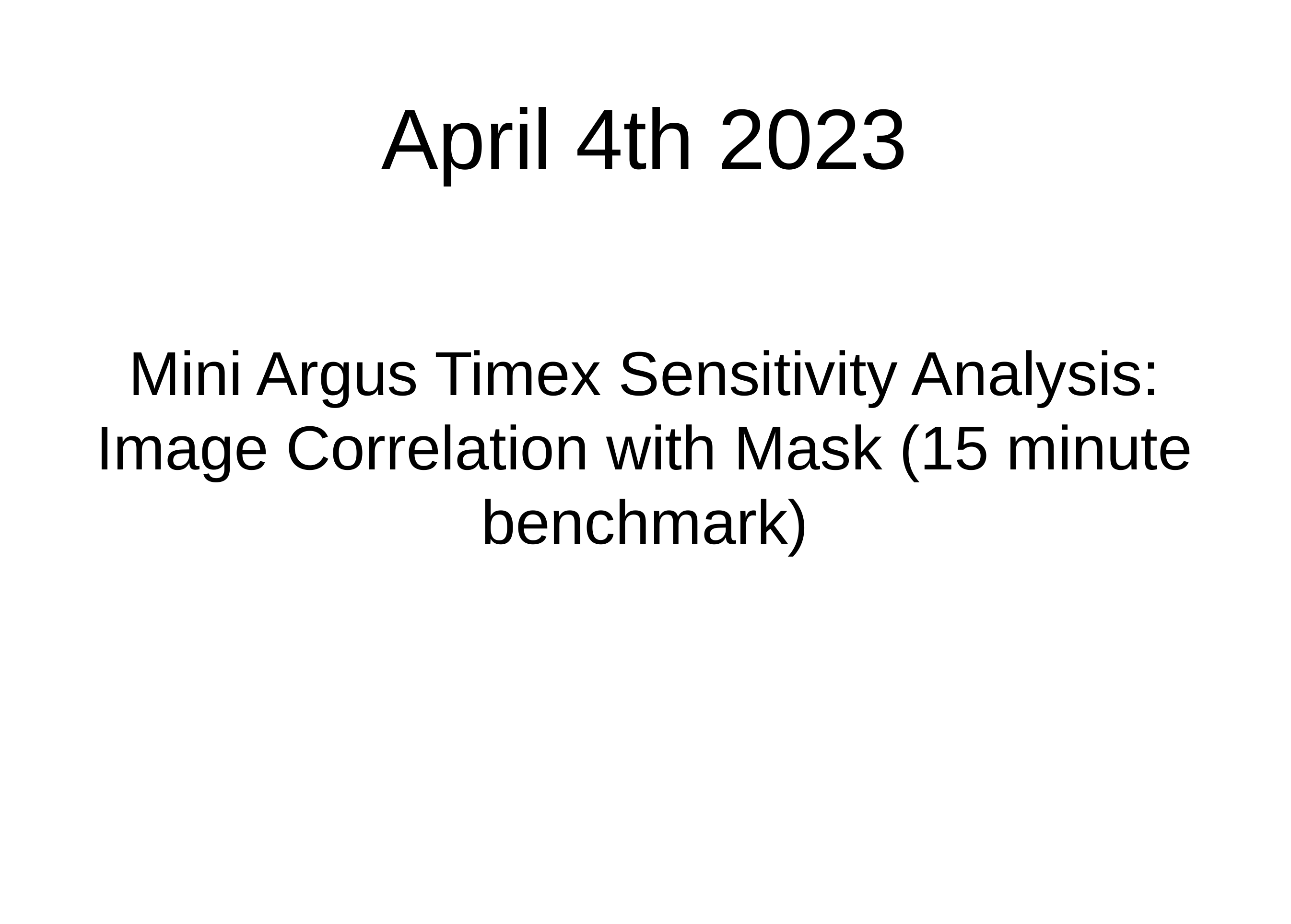

# April 4th 2023

Mini Argus Timex Sensitivity Analysis: Image Correlation with Mask (15 minute benchmark)